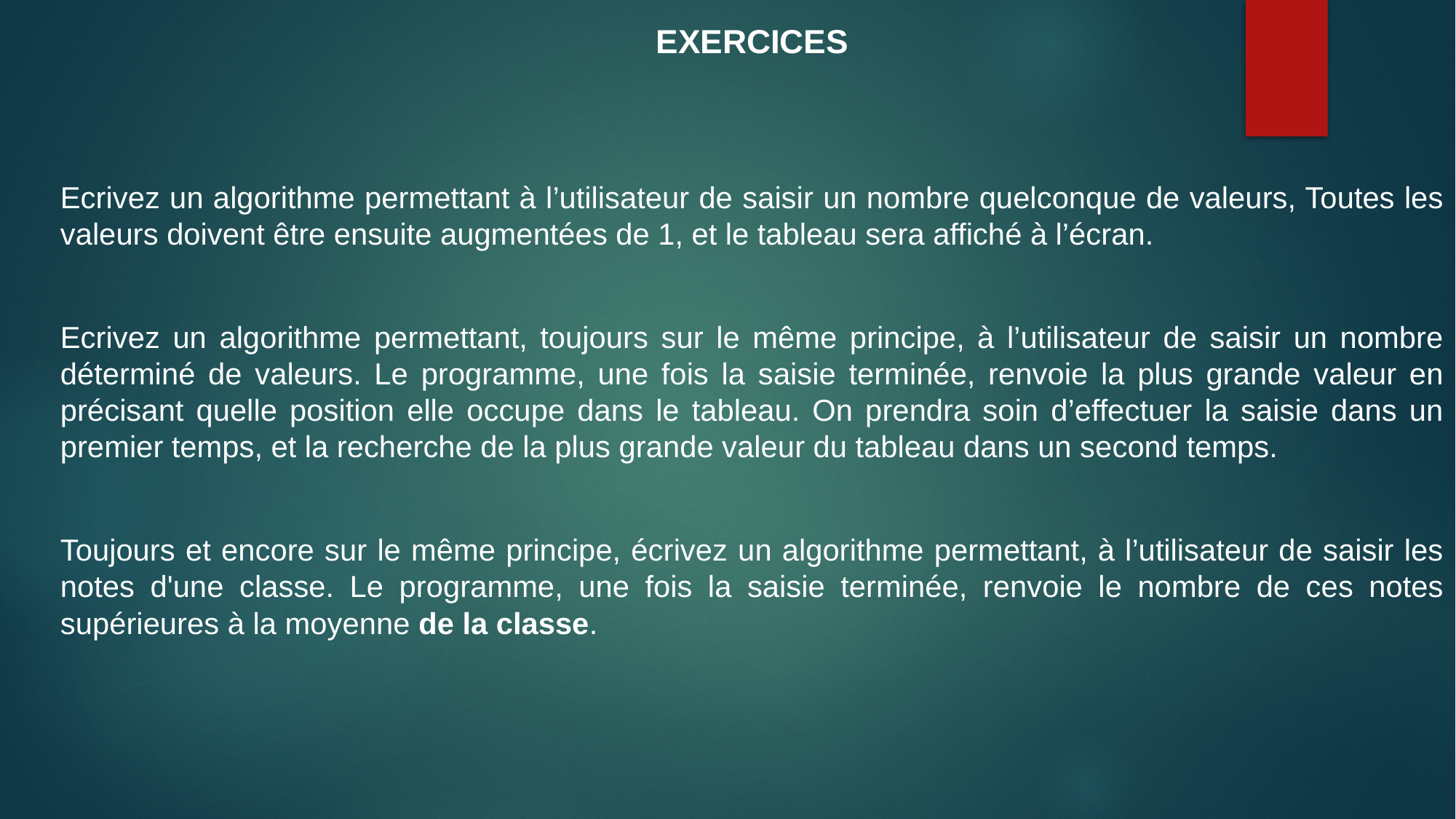

EXERCICES

Ecrivez un algorithme permettant à l’utilisateur de saisir un nombre quelconque de valeurs, Toutes les valeurs doivent être ensuite augmentées de 1, et le tableau sera affiché à l’écran.

Ecrivez un algorithme permettant, toujours sur le même principe, à l’utilisateur de saisir un nombre déterminé de valeurs. Le programme, une fois la saisie terminée, renvoie la plus grande valeur en précisant quelle position elle occupe dans le tableau. On prendra soin d’effectuer la saisie dans un premier temps, et la recherche de la plus grande valeur du tableau dans un second temps.

Toujours et encore sur le même principe, écrivez un algorithme permettant, à l’utilisateur de saisir les notes d'une classe. Le programme, une fois la saisie terminée, renvoie le nombre de ces notes supérieures à la moyenne de la classe.